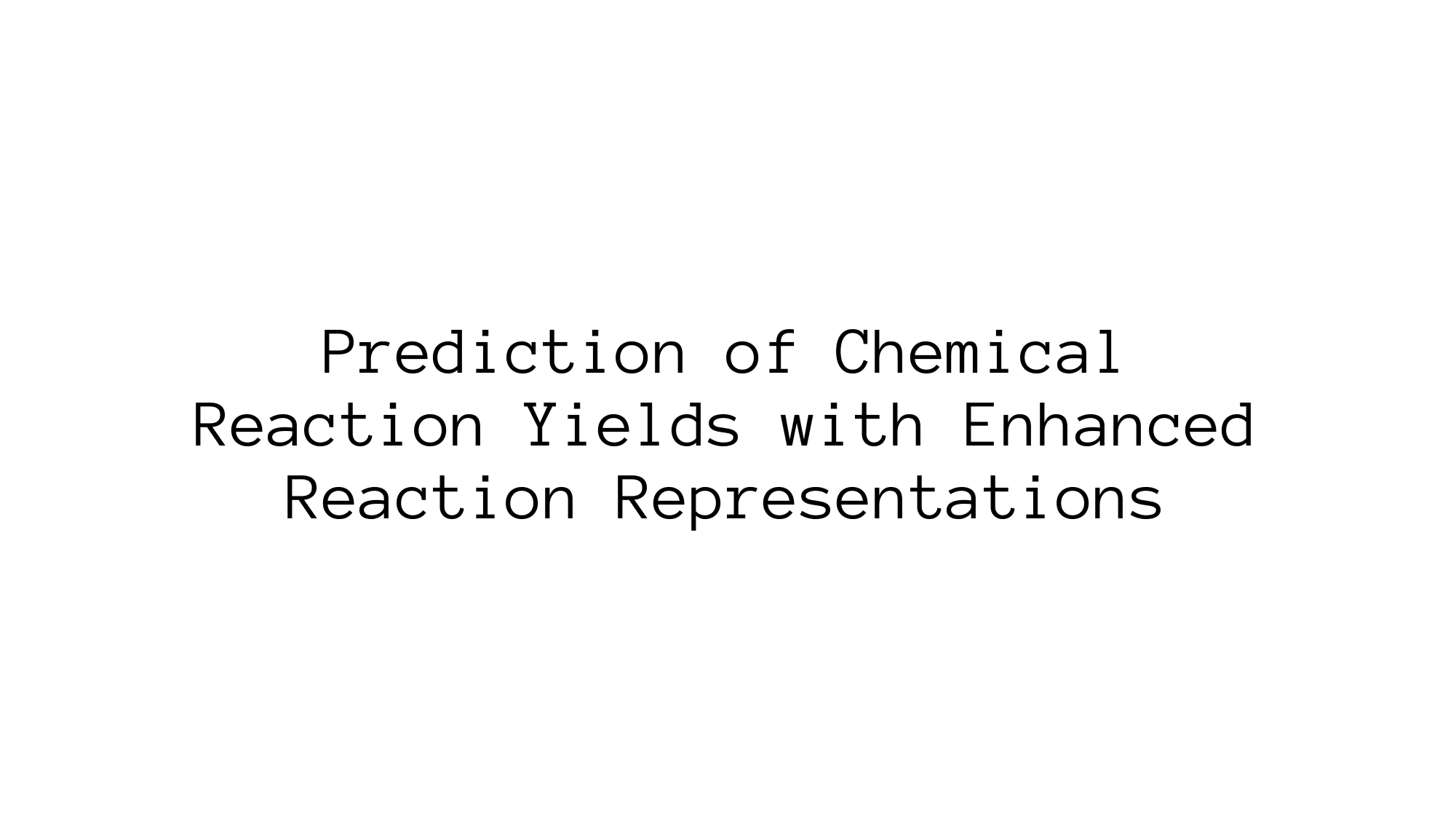

# Prediction of Chemical Reaction Yields with Enhanced Reaction Representations